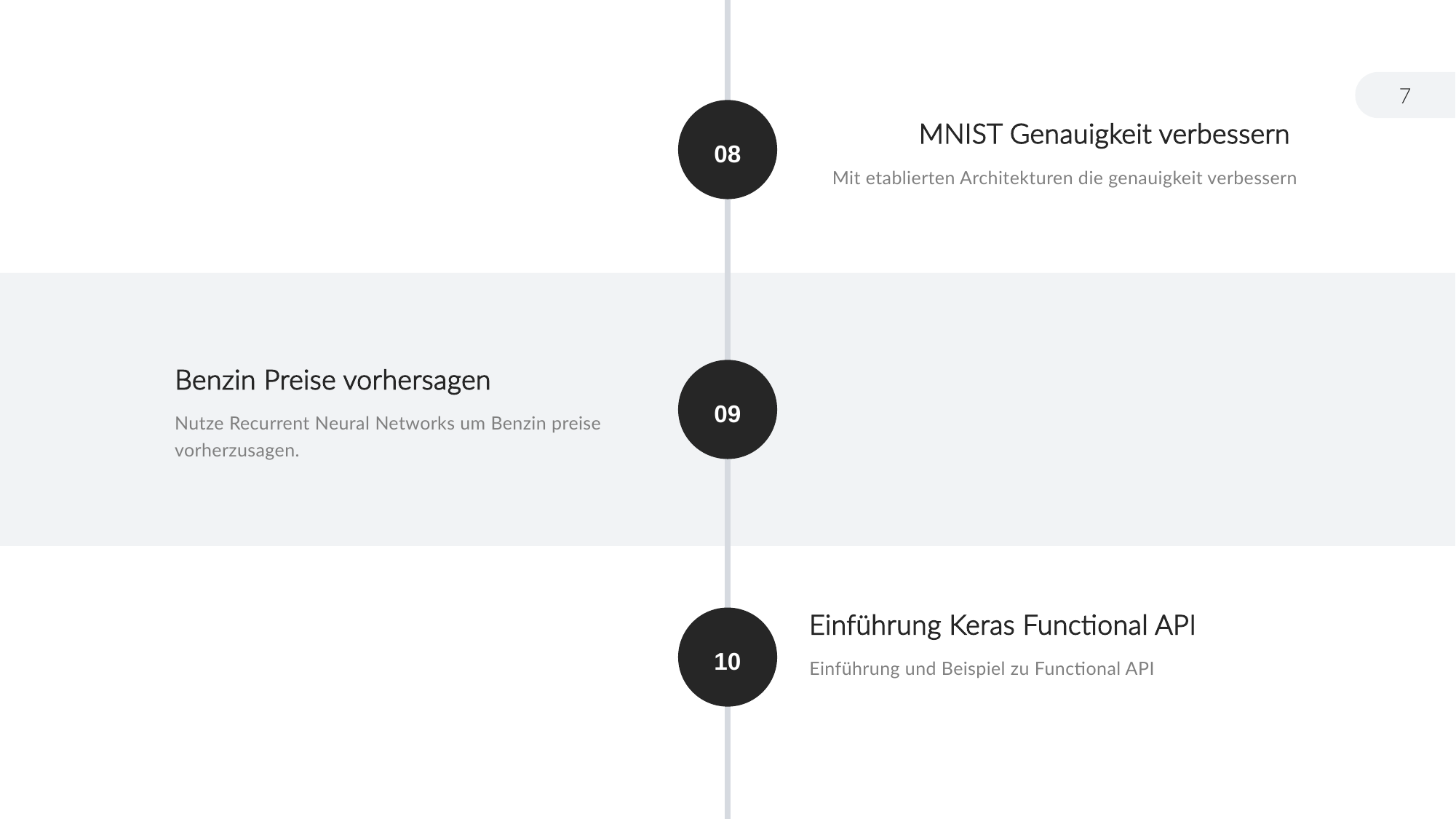

7

08
MNIST Genauigkeit verbessern
Mit etablierten Architekturen die genauigkeit verbessern

Benzin Preise vorhersagen
Nutze Recurrent Neural Networks um Benzin preise vorherzusagen.

09
Einführung Keras Functional API
Einführung und Beispiel zu Functional API

10